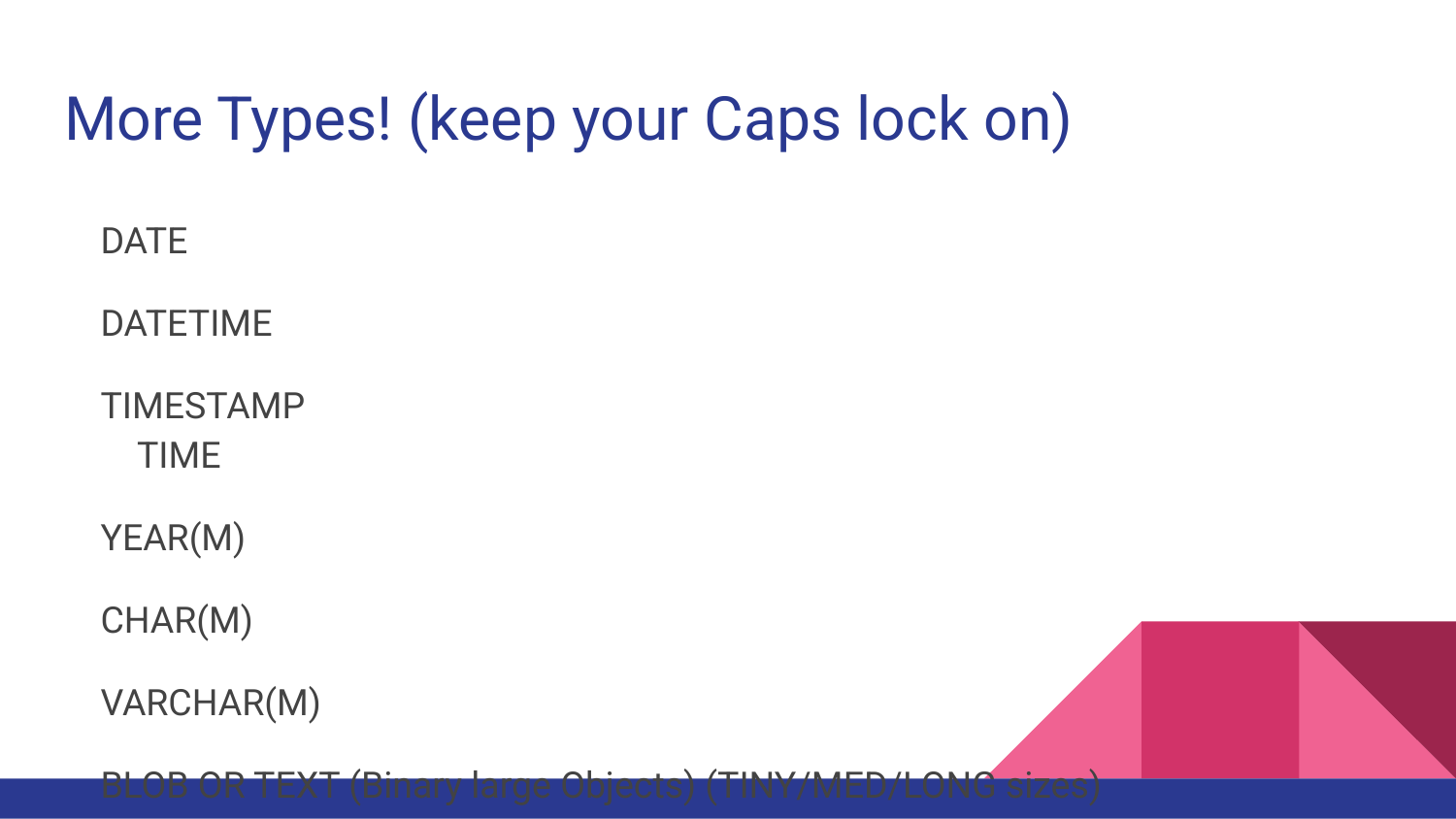

# More Types! (keep your Caps lock on)
DATE
DATETIME
TIMESTAMP
TIME
YEAR(M)
CHAR(M)
VARCHAR(M)
BLOB OR TEXT (Binary large Objects) (TINY/MED/LONG sizes)
ENUM